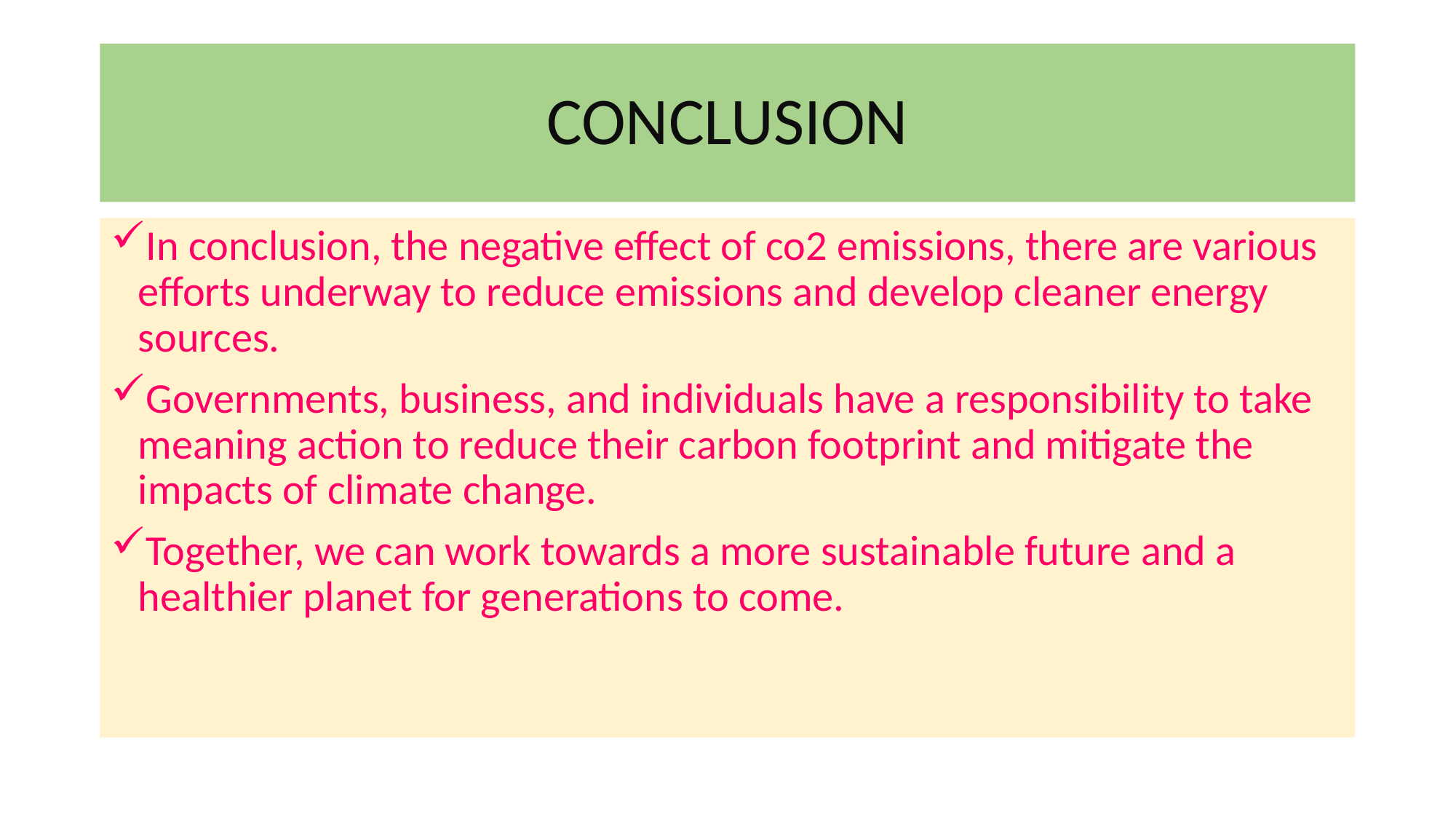

# CONCLUSION
In conclusion, the negative effect of co2 emissions, there are various efforts underway to reduce emissions and develop cleaner energy sources.
Governments, business, and individuals have a responsibility to take meaning action to reduce their carbon footprint and mitigate the impacts of climate change.
Together, we can work towards a more sustainable future and a healthier planet for generations to come.